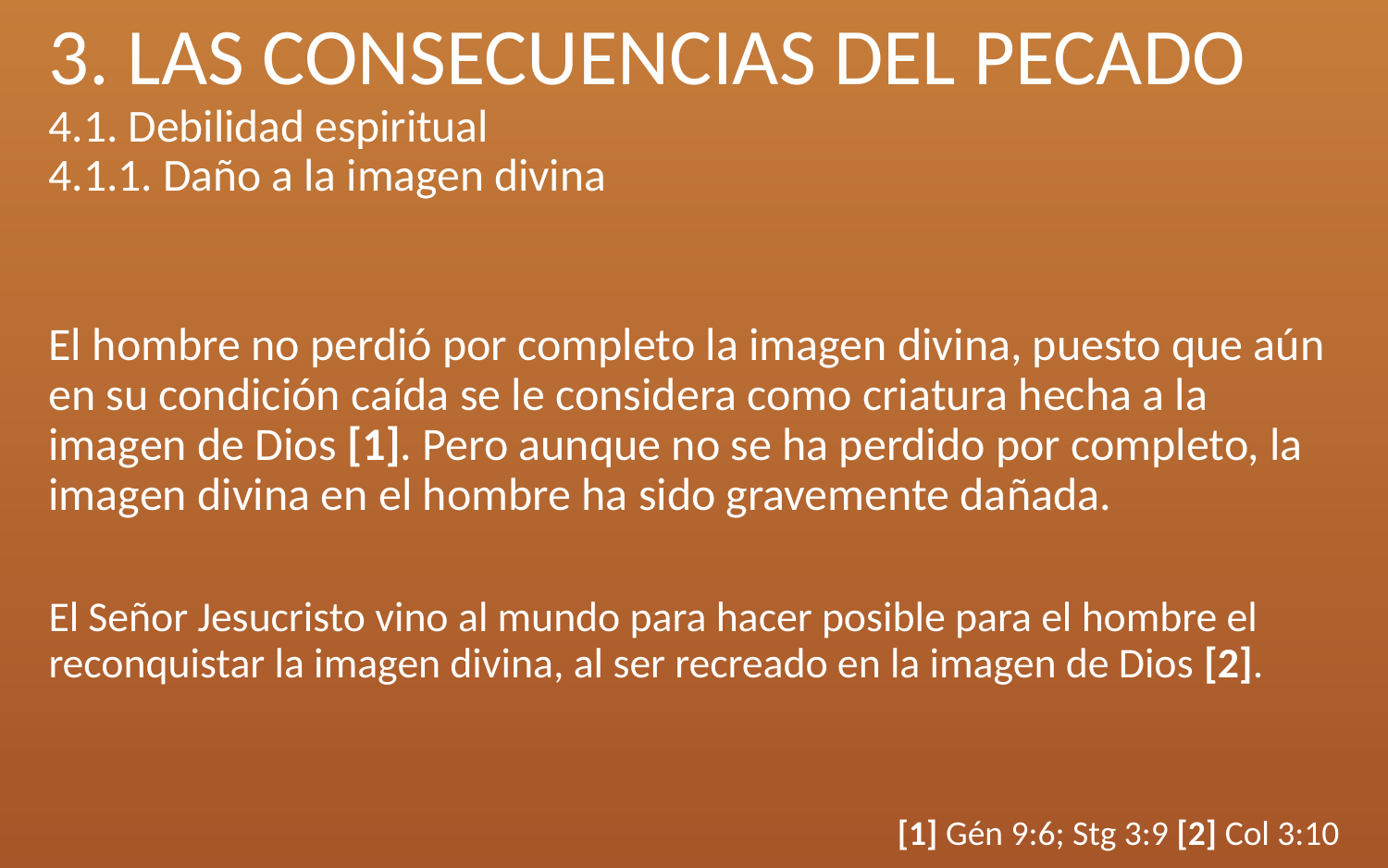

# 3. LAS CONSECUENCIAS DEL PECADO 4.1. Debilidad espiritual 4.1.1. Daño a la imagen divina
El hombre no perdió por completo la imagen divina, puesto que aún en su condición caída se le considera como criatura hecha a la imagen de Dios [1]. Pero aunque no se ha perdido por completo, la imagen divina en el hombre ha sido gravemente dañada.

El Señor Jesucristo vino al mundo para hacer posible para el hombre el reconquistar la imagen divina, al ser recreado en la imagen de Dios [2].

[1] Gén 9:6; Stg 3:9 [2] Col 3:10